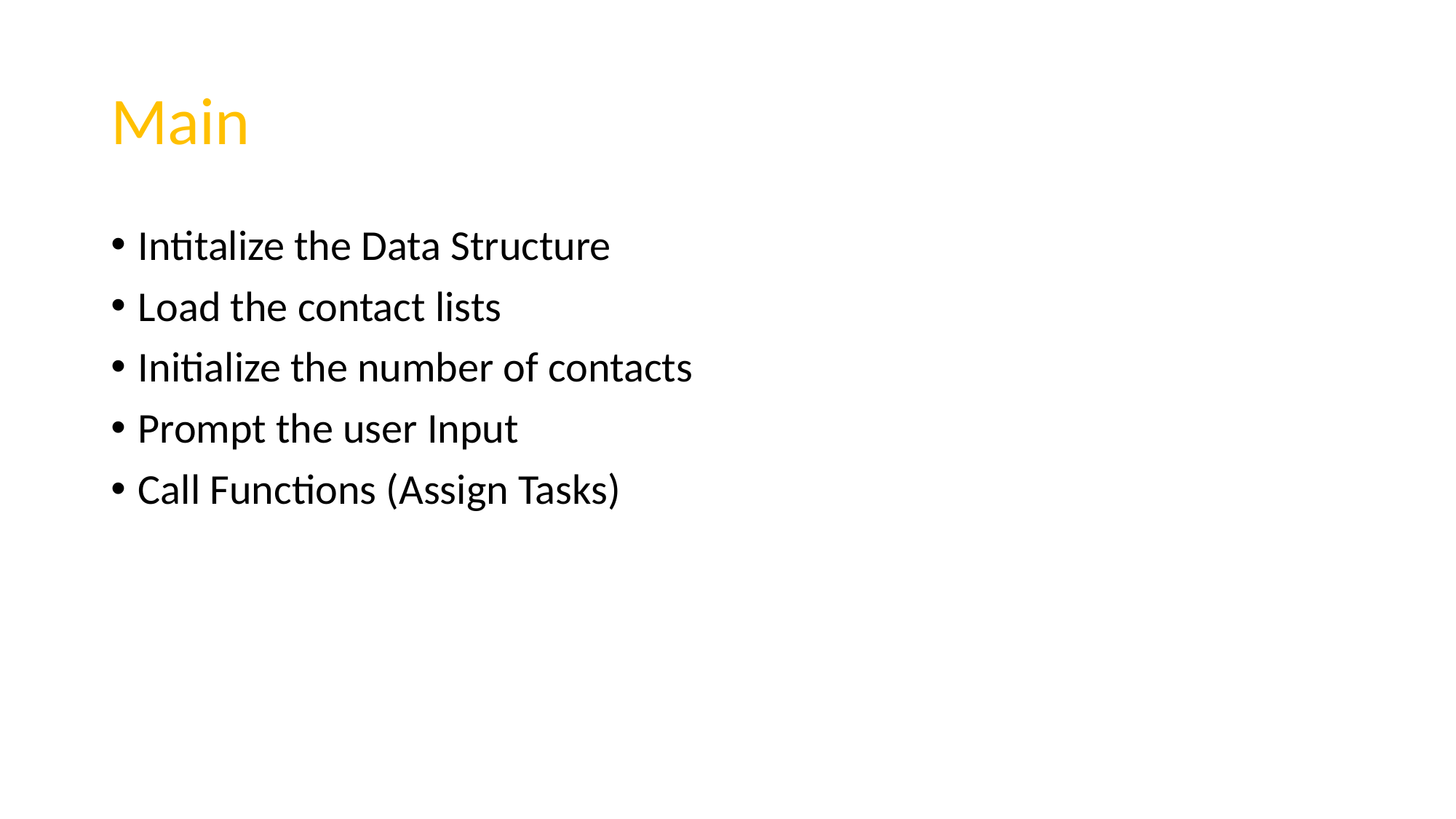

# Main
Intitalize the Data Structure
Load the contact lists
Initialize the number of contacts
Prompt the user Input
Call Functions (Assign Tasks)